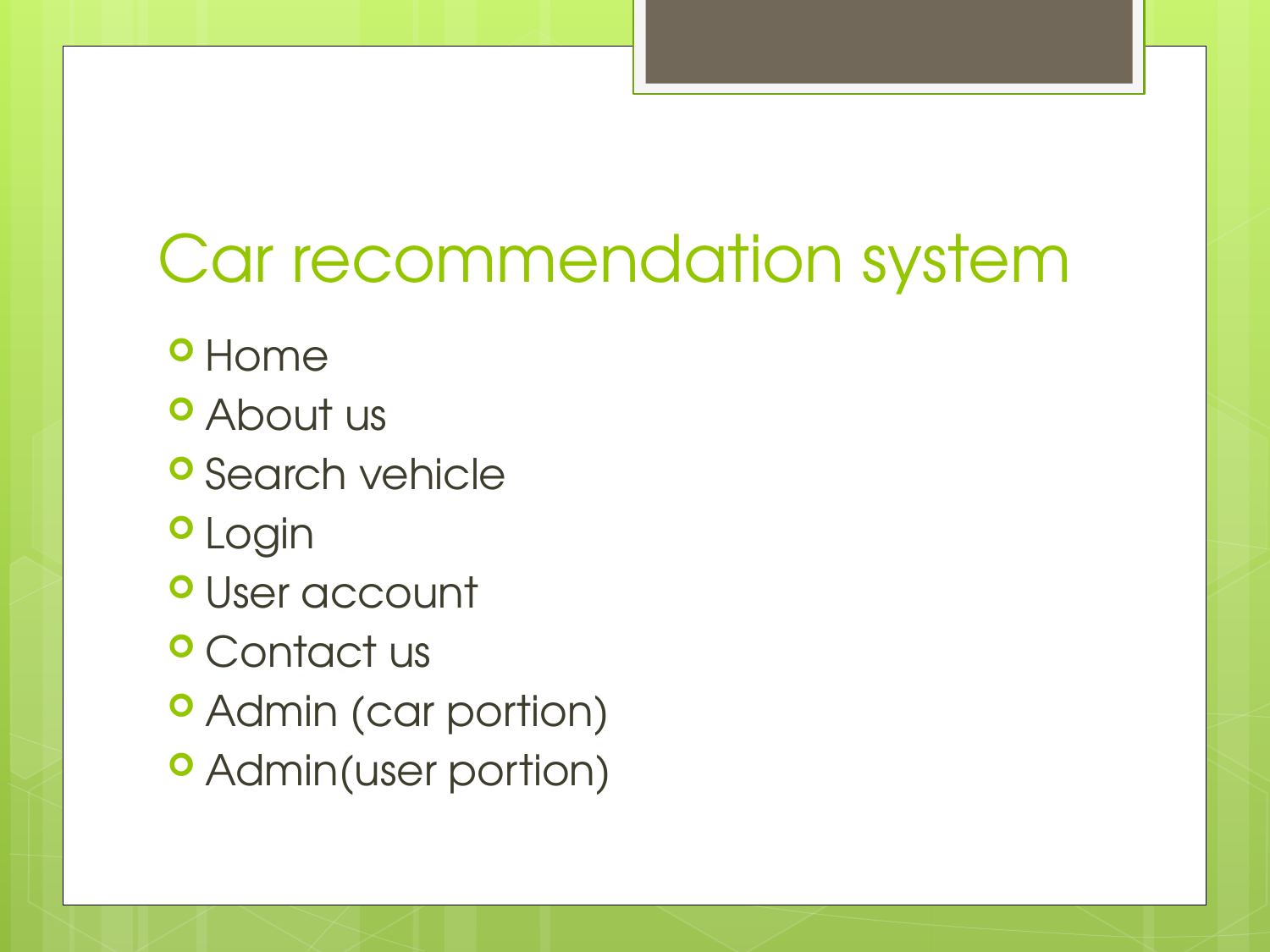

# Car recommendation system
Home
About us
Search vehicle
Login
User account
Contact us
Admin (car portion)
Admin(user portion)